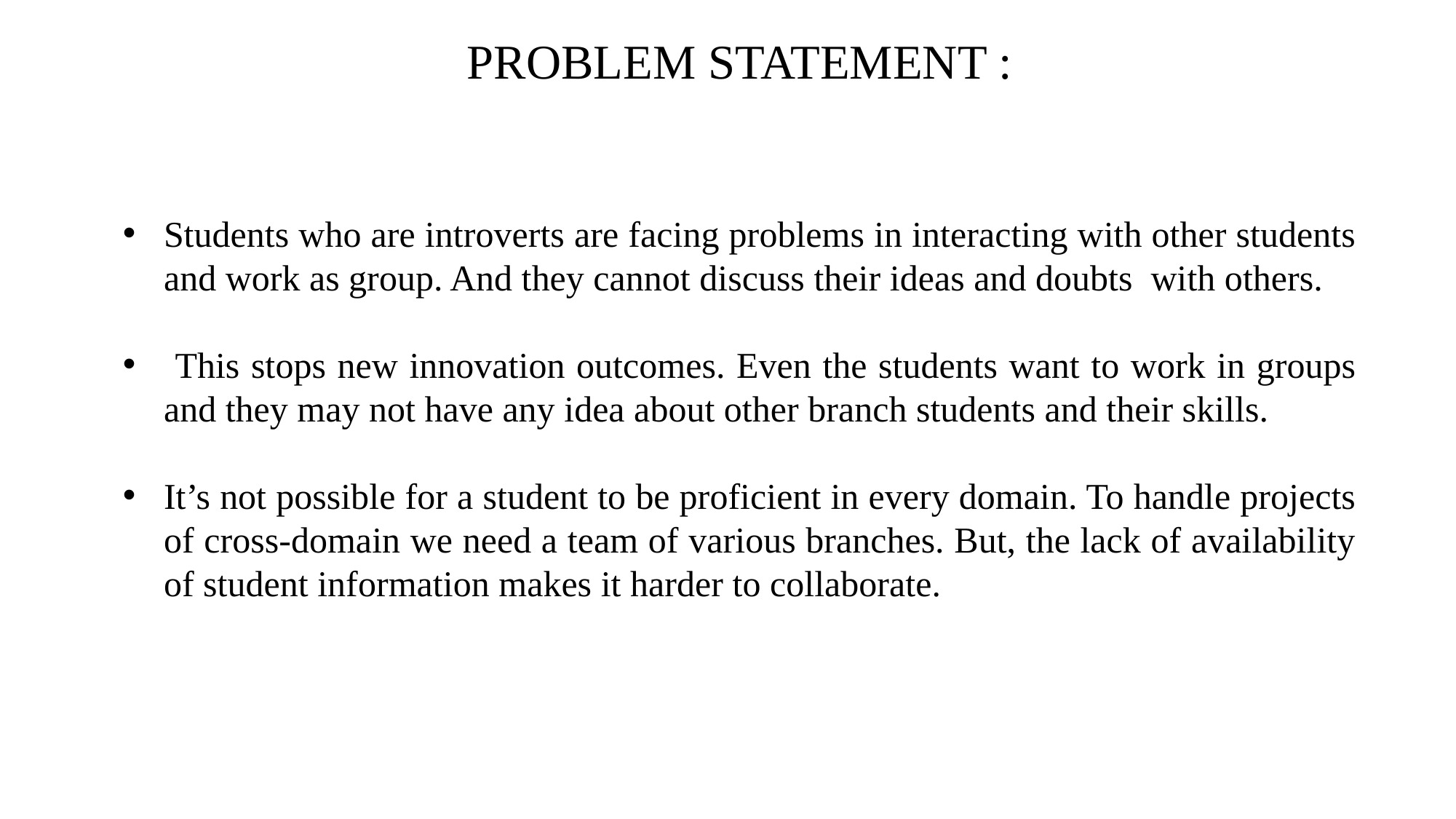

# PROBLEM STATEMENT :
Students who are introverts are facing problems in interacting with other students and work as group. And they cannot discuss their ideas and doubts  with others.

 This stops new innovation outcomes. Even the students want to work in groups and they may not have any idea about other branch students and their skills.

It’s not possible for a student to be proficient in every domain. To handle projects of cross-domain we need a team of various branches. But, the lack of availability of student information makes it harder to collaborate.